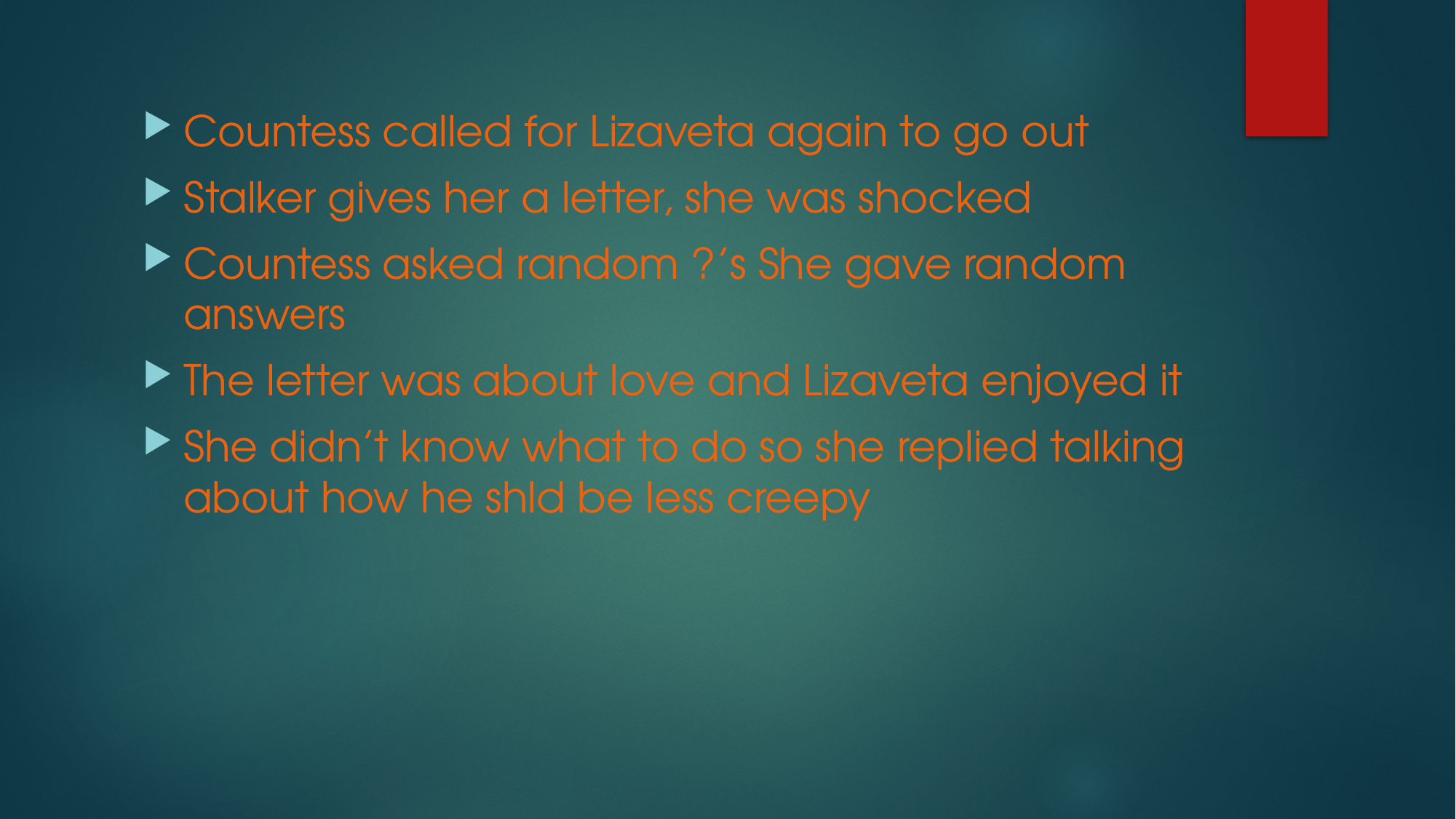

Countess called for Lizaveta again to go out
Stalker gives her a letter, she was shocked
Countess asked random ?’s She gave random answers
The letter was about love and Lizaveta enjoyed it
She didn’t know what to do so she replied talking about how he shld be less creepy